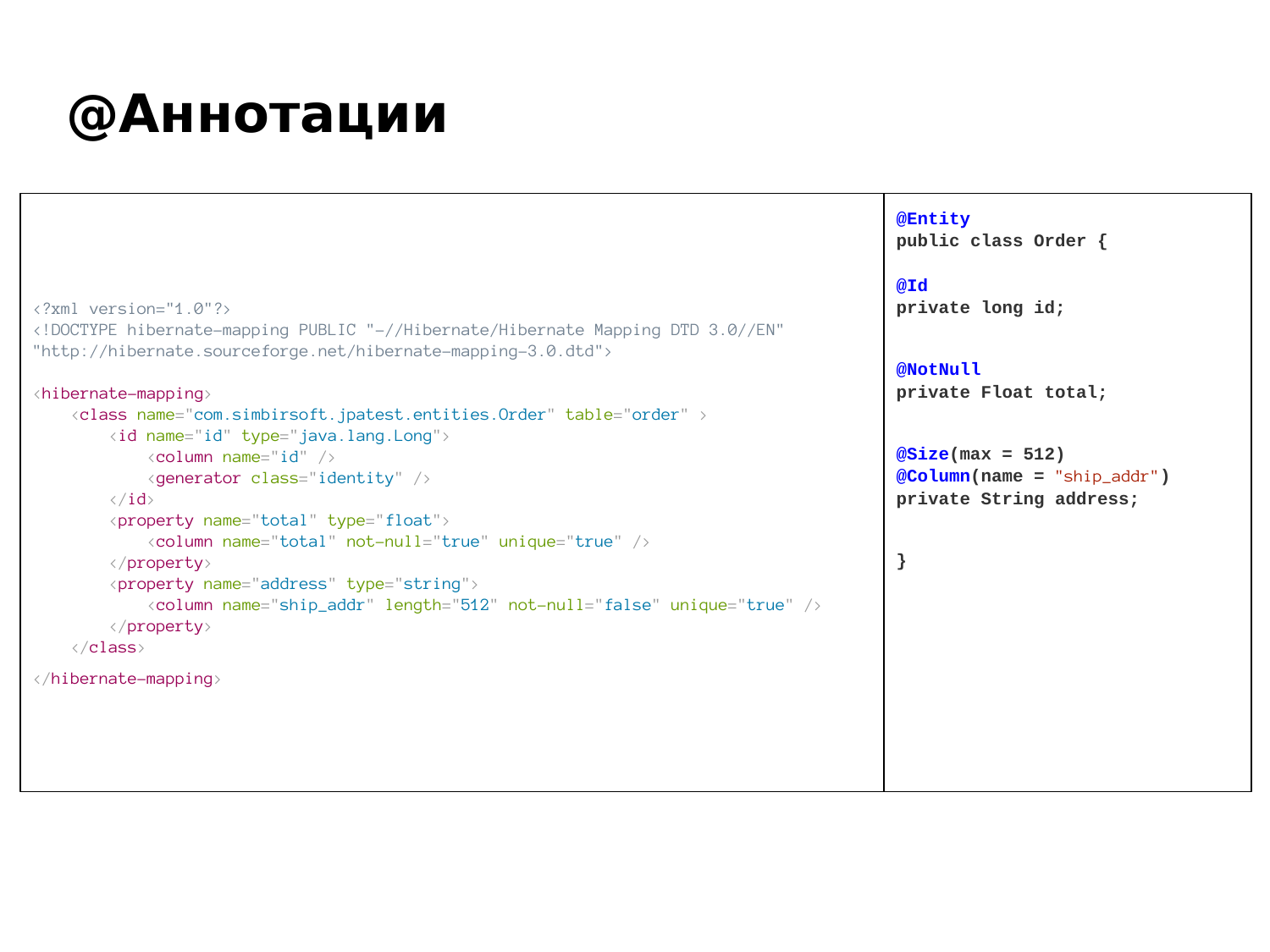

@Аннотации
<?xml version="1.0"?>
<!DOCTYPE hibernate-mapping PUBLIC "-//Hibernate/Hibernate Mapping DTD 3.0//EN"
"http://hibernate.sourceforge.net/hibernate-mapping-3.0.dtd">

<hibernate-mapping>
    <class name="com.simbirsoft.jpatest.entities.Order" table="order" >
        <id name="id" type="java.lang.Long">
            <column name="id" />
            <generator class="identity" />
        </id>
        <property name="total" type="float">
            <column name="total" not-null="true" unique="true" />
        </property>
        <property name="address" type="string">
            <column name="ship_addr" length="512" not-null="false" unique="true" />
        </property>
    </class>
</hibernate-mapping>
@Entity
public class Order {

@Id
private long id;

@NotNull
private Float total;

@Size(max = 512)
@Column(name = "ship_addr")
private String address;

}